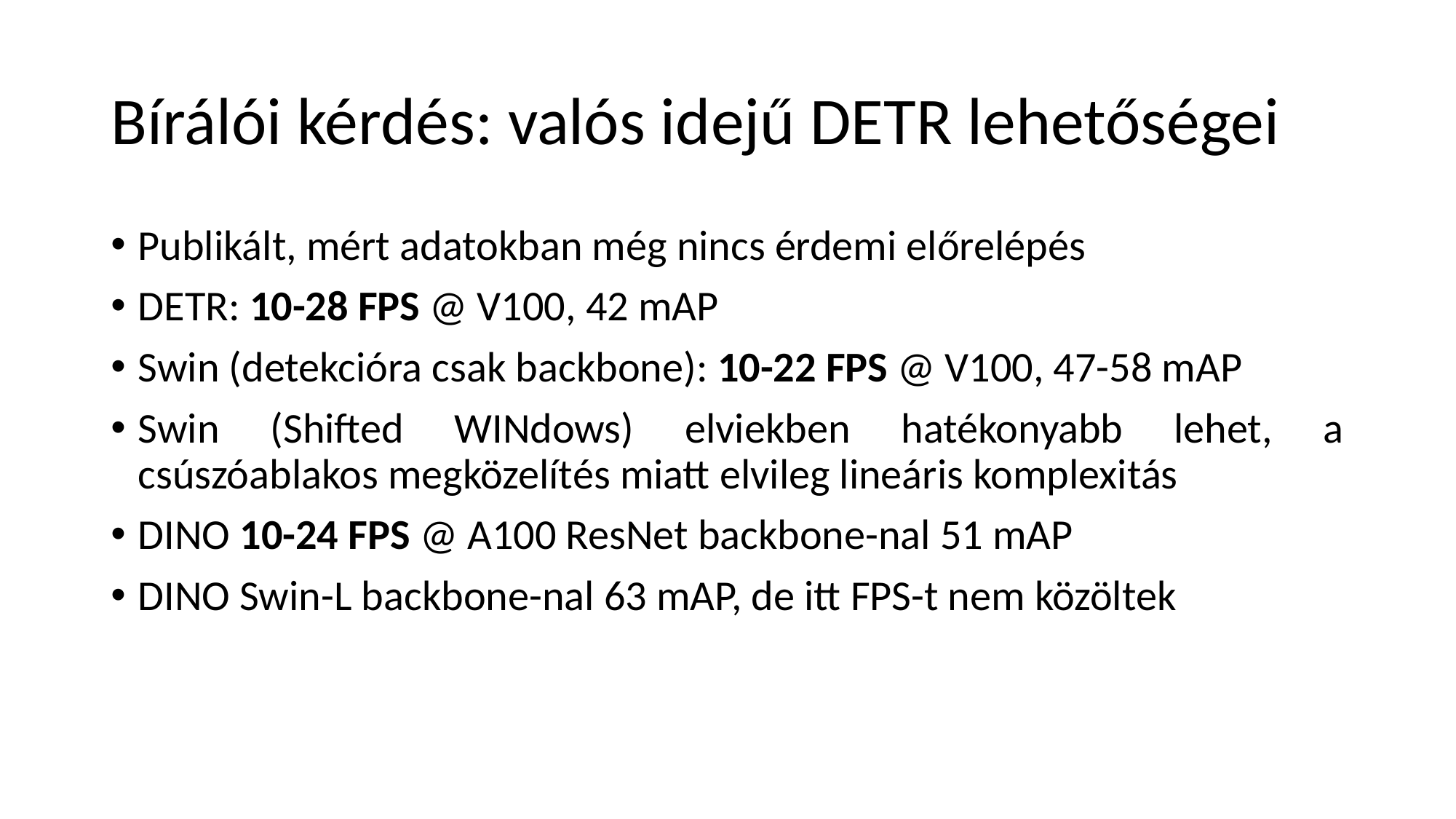

# Bírálói kérdés: valós idejű DETR lehetőségei
Publikált, mért adatokban még nincs érdemi előrelépés
DETR: 10-28 FPS @ V100, 42 mAP
Swin (detekcióra csak backbone): 10-22 FPS @ V100, 47-58 mAP
Swin (Shifted WINdows) elviekben hatékonyabb lehet, a csúszóablakos megközelítés miatt elvileg lineáris komplexitás
DINO 10-24 FPS @ A100 ResNet backbone-nal 51 mAP
DINO Swin-L backbone-nal 63 mAP, de itt FPS-t nem közöltek